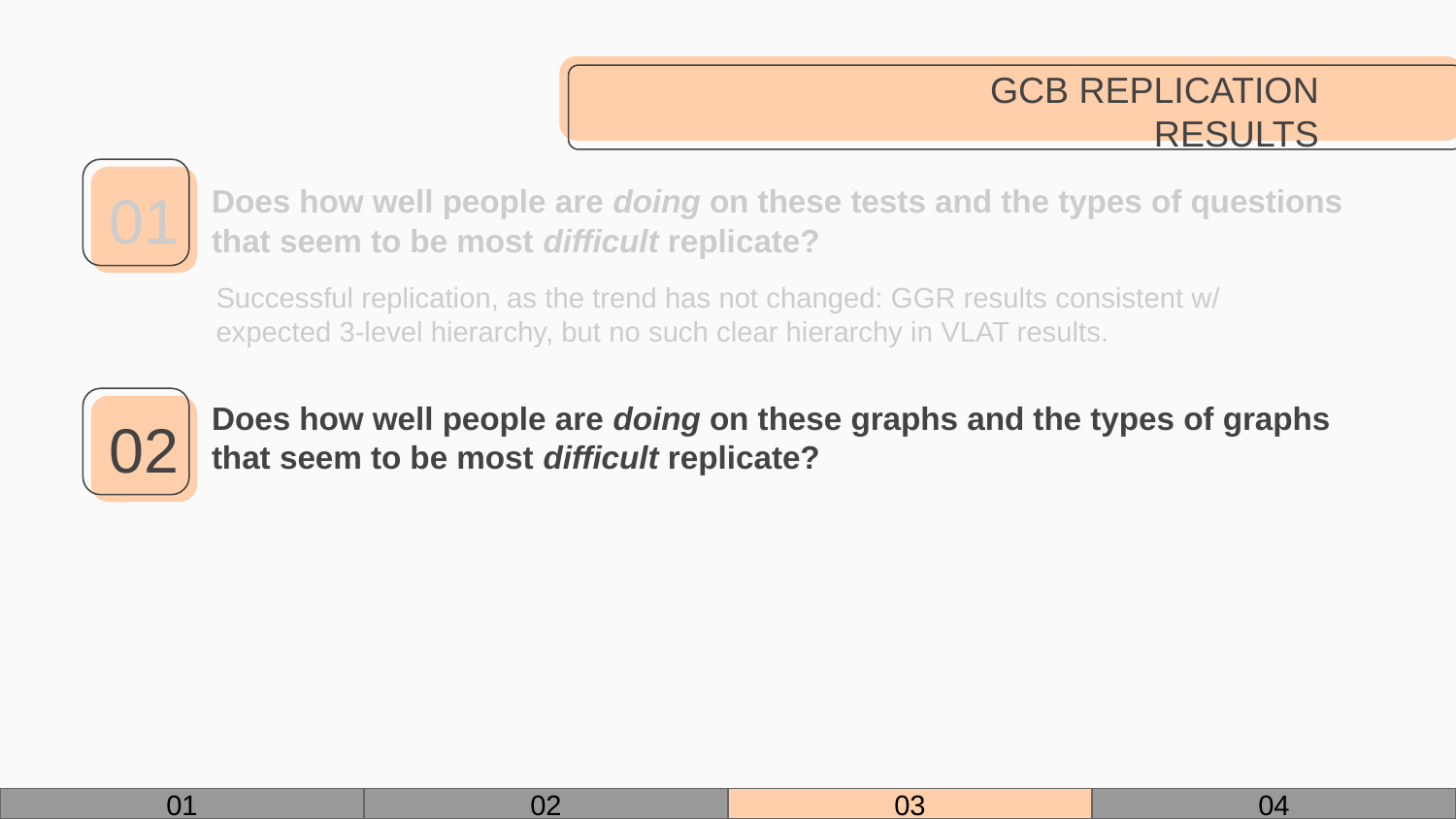

GCB REPLICATION RESULTS

01
# Does how well people are doing on these tests and the types of questions that seem to be most difficult replicate?

Successful replication, as the trend has not changed: GGR results consistent w/ expected 3-level hierarchy, but no such clear hierarchy in VLAT results.

Does how well people are doing on these graphs and the types of graphs that seem to be most difficult replicate?

02
01
02
03
04